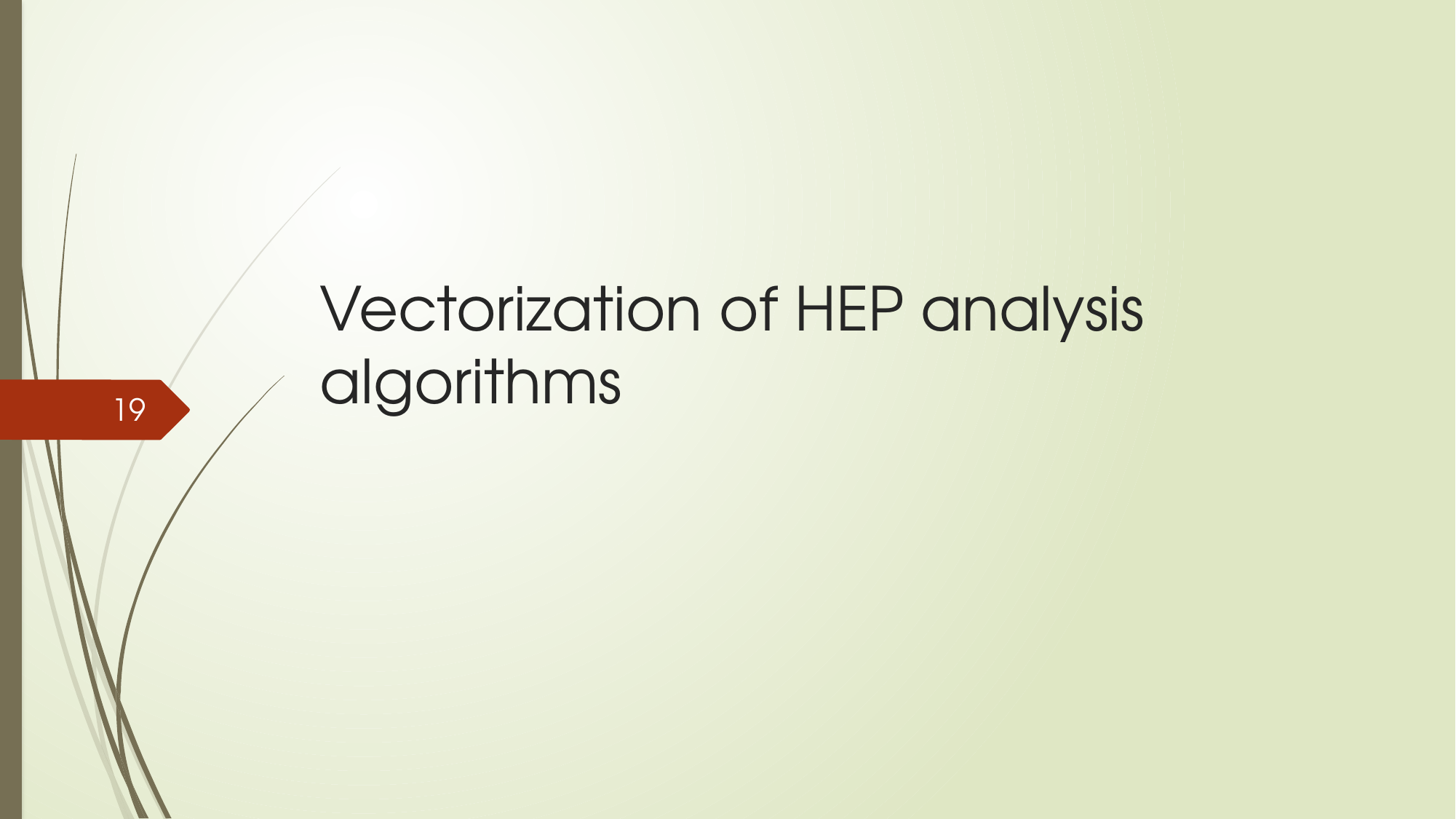

# Vectorization of HEP analysis algorithms
19